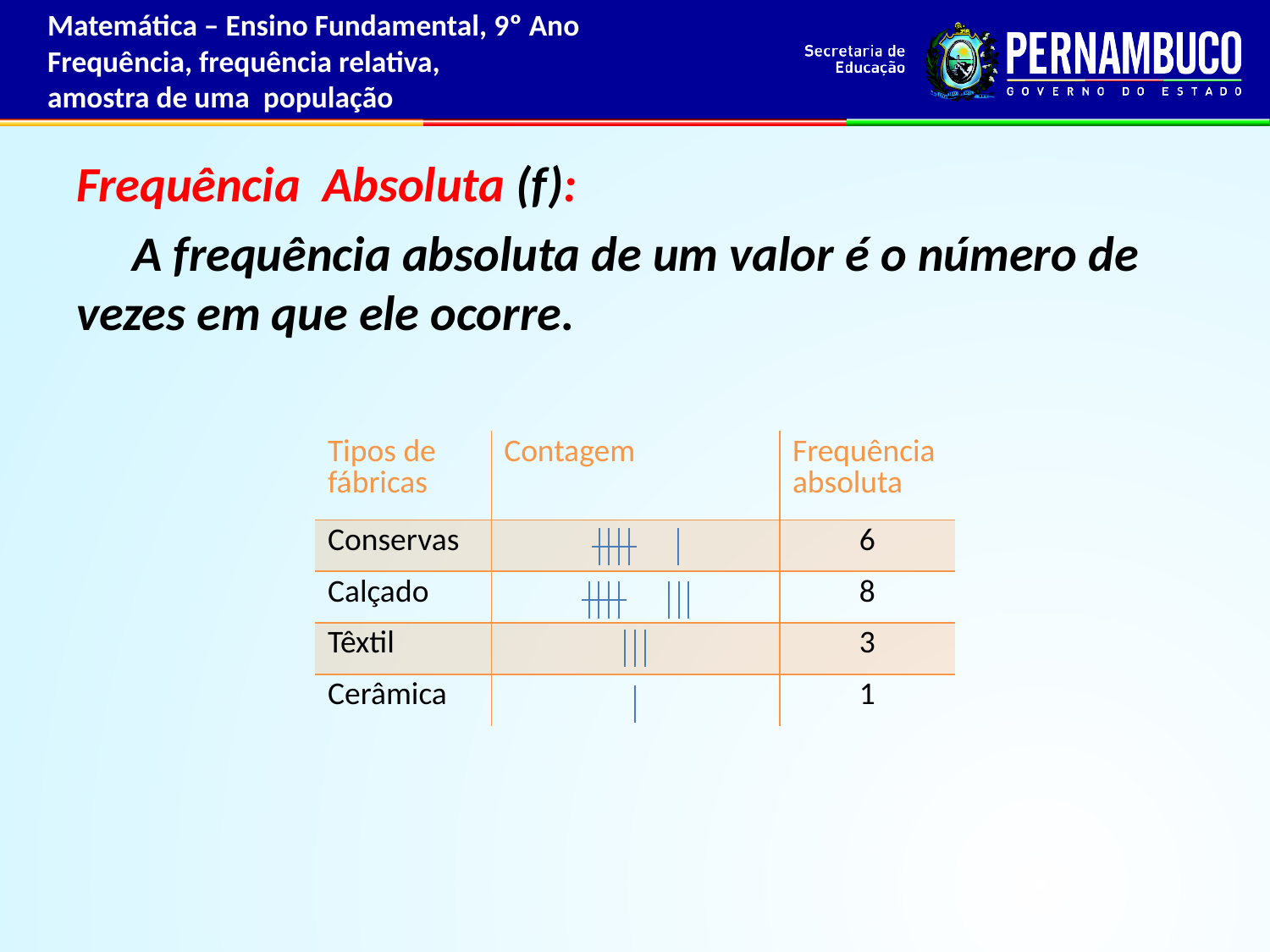

Matemática – Ensino Fundamental, 9º Ano
Frequência, frequência relativa,
amostra de uma  população

Frequência  Absoluta (f):
     A frequência absoluta de um valor é o número de vezes em que ele ocorre.

| Tipos de fábricas | Contagem | Frequência absoluta |
| --- | --- | --- |
| Conservas |  | 6 |
| Calçado |  | 8 |
| Têxtil |  | 3 |
| Cerâmica |  | 1 |